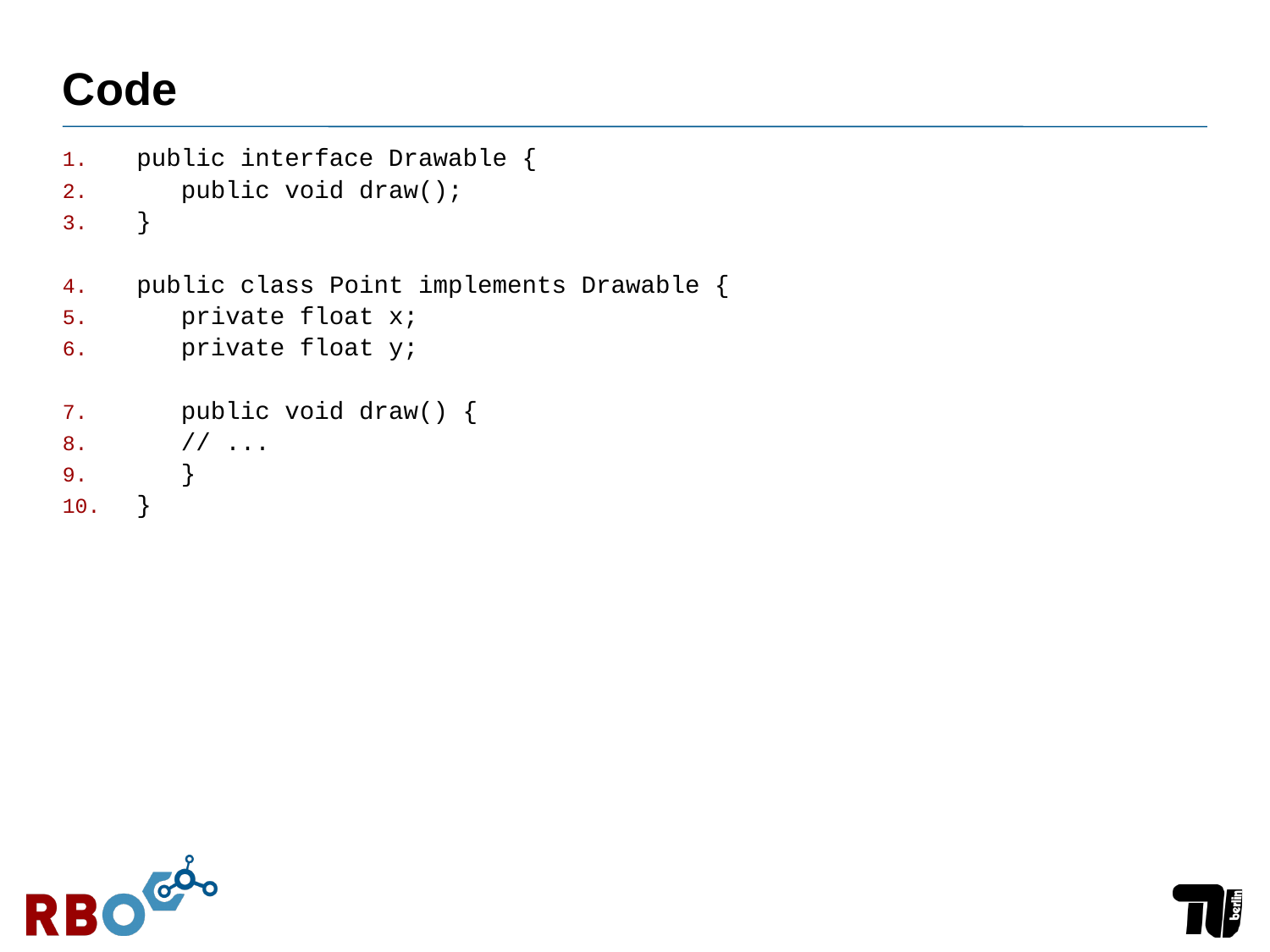

# Code
public interface Drawable {
   public void draw();
}

public class Point implements Drawable {
   private float x;
   private float y;

   public void draw() {
   // ...
   }
}